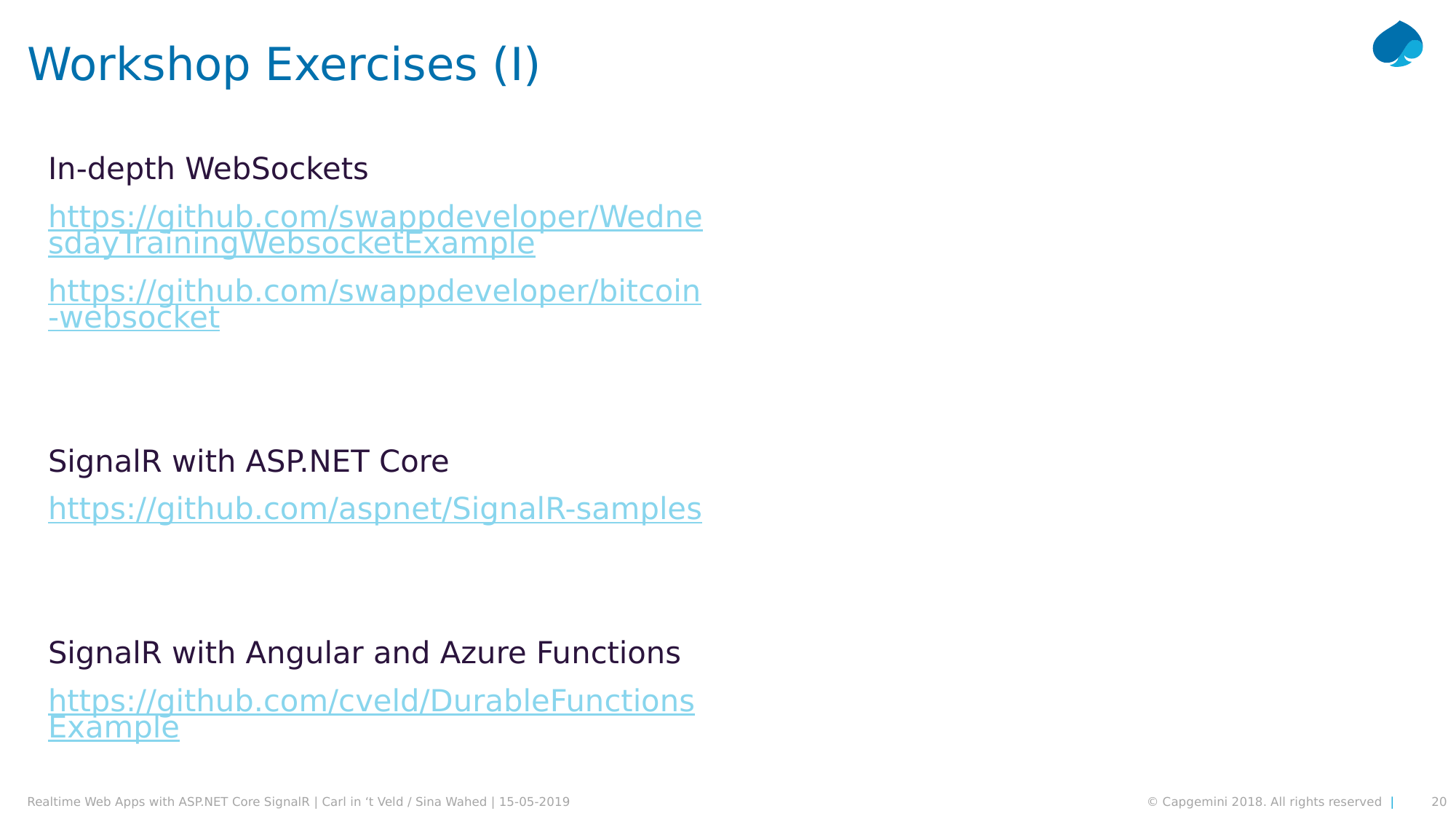

# Workshop Exercises (I)

In-depth WebSockets
https://github.com/swappdeveloper/WednesdayTrainingWebsocketExample
https://github.com/swappdeveloper/bitcoin-websocket

SignalR with ASP.NET Core
https://github.com/aspnet/SignalR-samples

SignalR with Angular and Azure Functions
https://github.com/cveld/DurableFunctionsExample